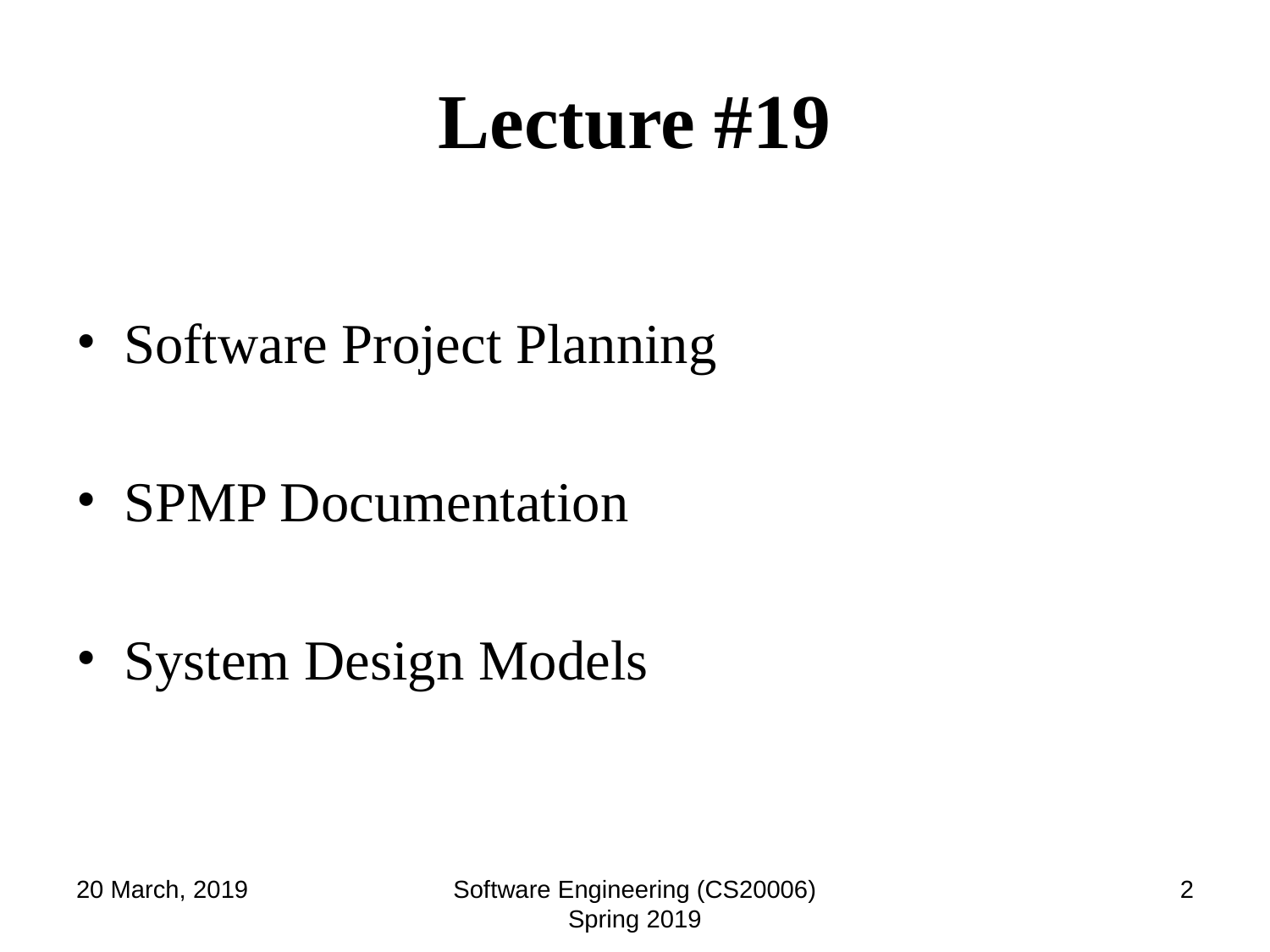

# Lecture #19

Software Project Planning

SPMP Documentation

System Design Models
20 March, 2019
Software Engineering (CS20006) Spring 2019
2